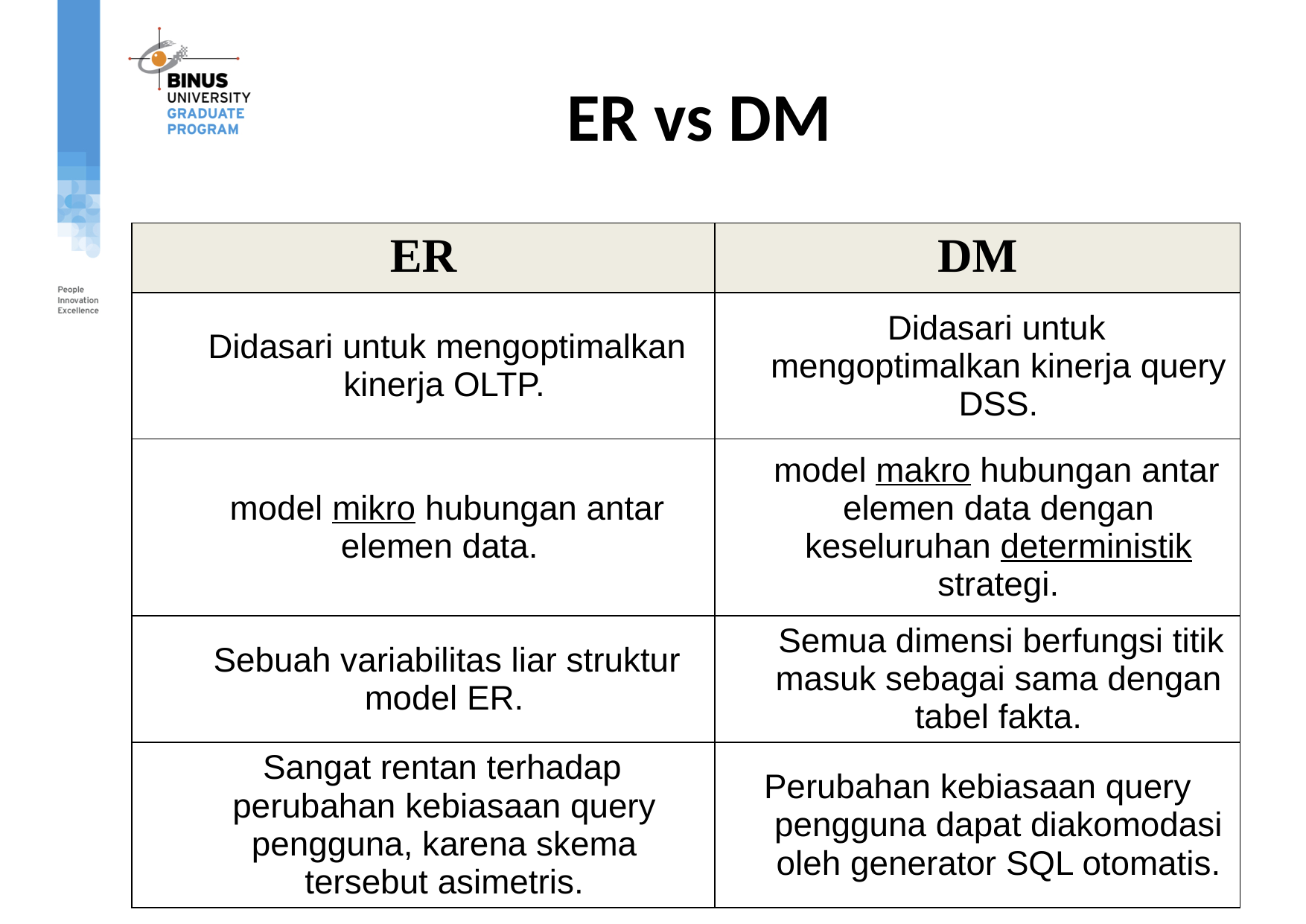

# ER vs DM
| ER | DM |
| --- | --- |
| Didasari untuk mengoptimalkan kinerja OLTP. | Didasari untuk mengoptimalkan kinerja query DSS. |
| model mikro hubungan antar elemen data. | model makro hubungan antar elemen data dengan keseluruhan deterministik strategi. |
| Sebuah variabilitas liar struktur model ER. | Semua dimensi berfungsi titik masuk sebagai sama dengan tabel fakta. |
| Sangat rentan terhadap perubahan kebiasaan query pengguna, karena skema tersebut asimetris. | Perubahan kebiasaan query pengguna dapat diakomodasi oleh generator SQL otomatis. |